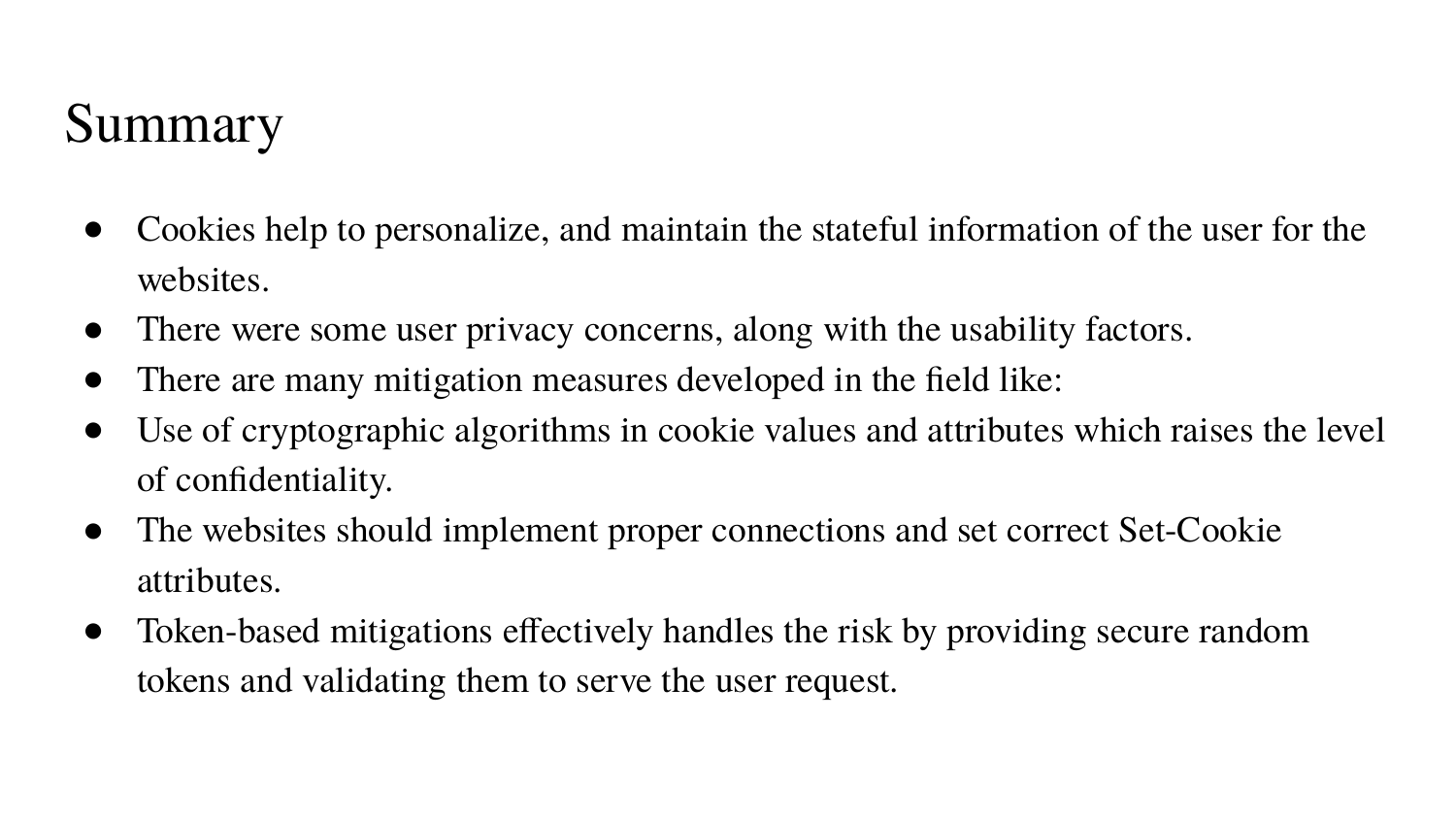

# Summary
Cookies help to personalize, and maintain the stateful information of the user for the websites.
There were some user privacy concerns, along with the usability factors.
There are many mitigation measures developed in the field like:
Use of cryptographic algorithms in cookie values and attributes which raises the level of confidentiality.
The websites should implement proper connections and set correct Set-Cookie attributes.
Token-based mitigations effectively handles the risk by providing secure random tokens and validating them to serve the user request.